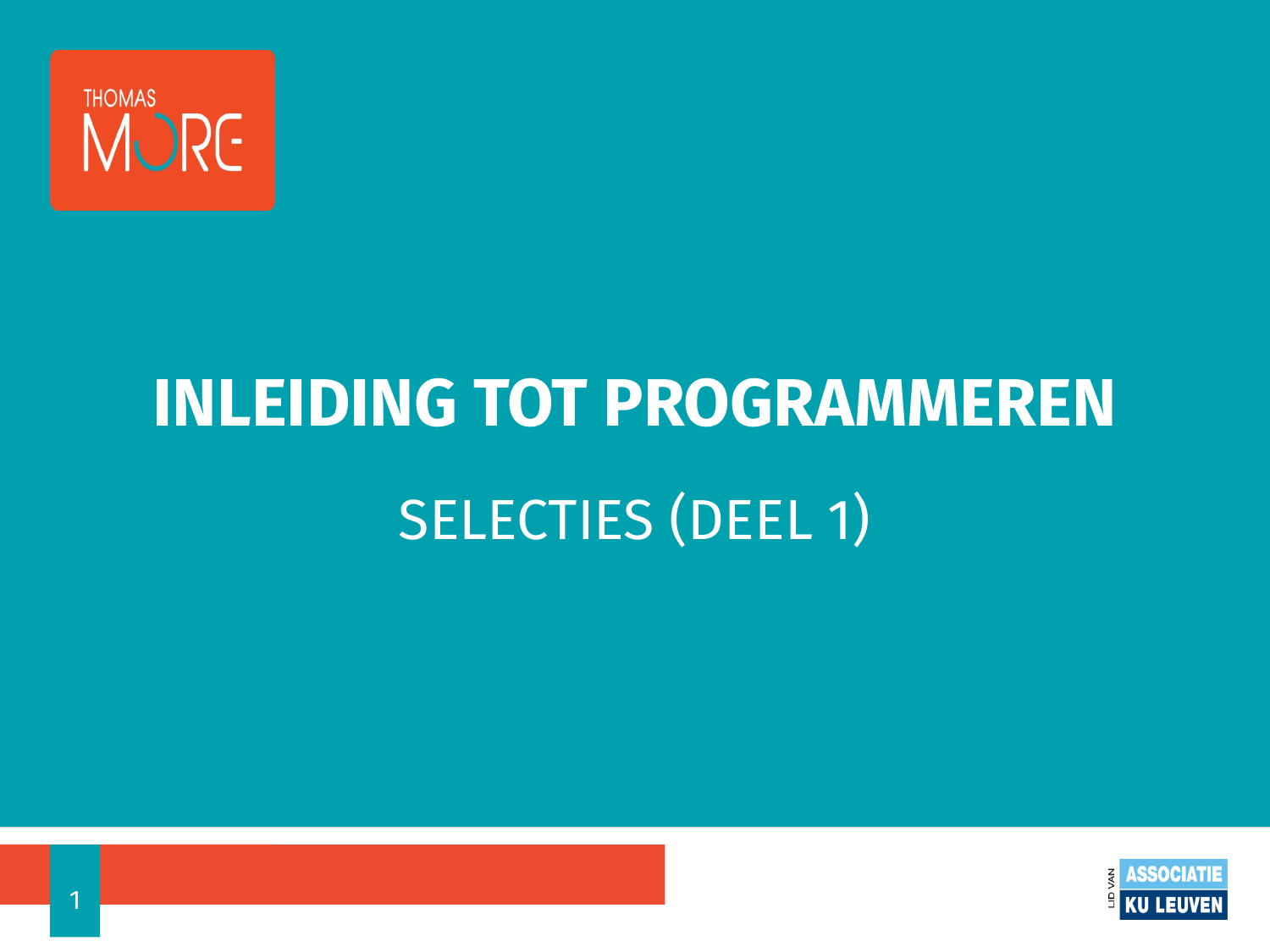

# INLEIDING TOT PROGRAMMEREN
SELECTIES (DEEL 1)
1